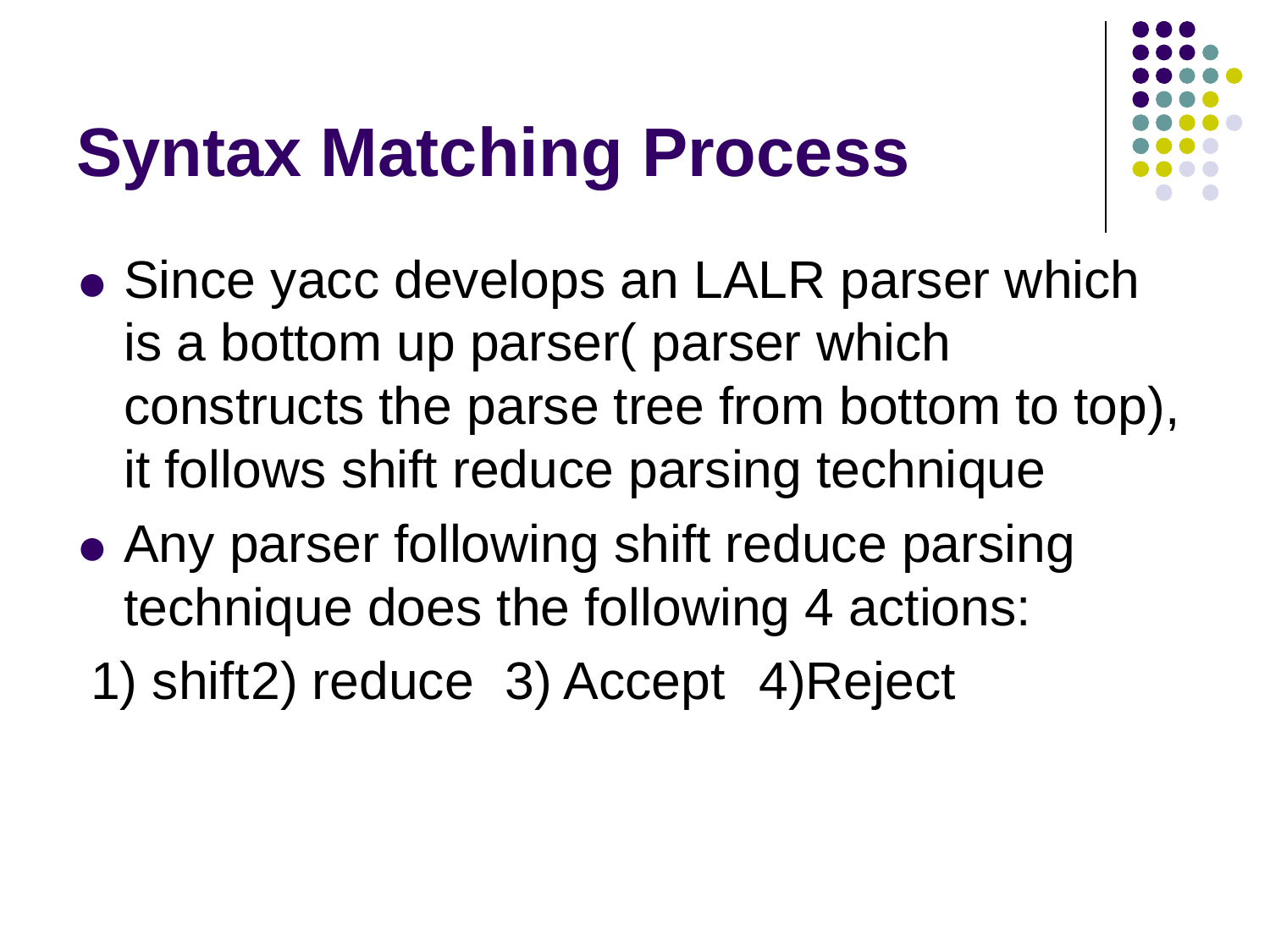

# Syntax Matching Process
Since yacc develops an LALR parser which is a bottom up parser( parser which constructs the parse tree from bottom to top), it follows shift reduce parsing technique
Any parser following shift reduce parsing technique does the following 4 actions:
 1) shift	2) reduce 	3) Accept	4)Reject